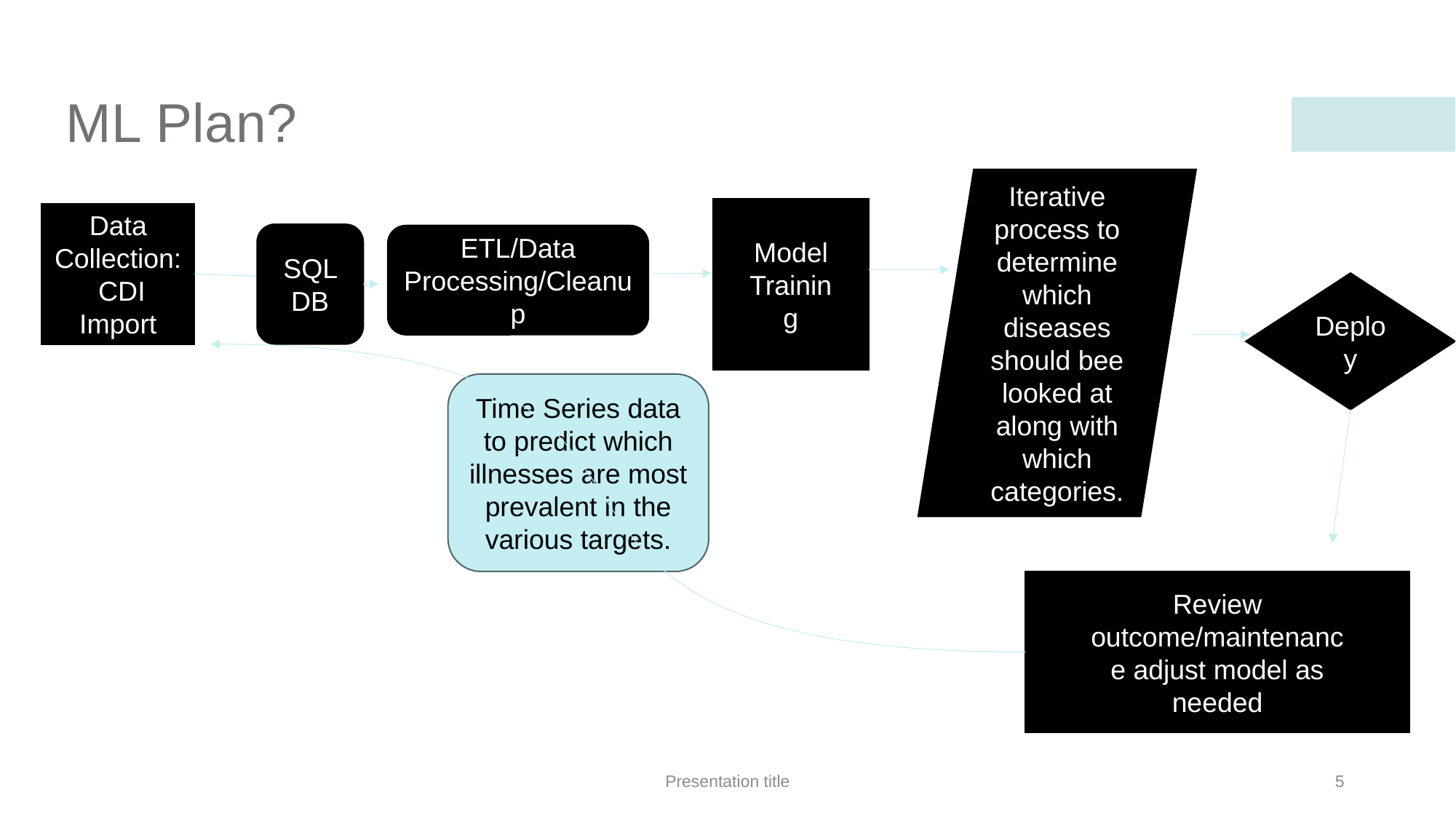

# ML Plan?
Iterative process to determine which diseases should bee looked at along with which categories.
Model Training
Data Collection:  CDI Import
SQL DB
ETL/Data Processing/Cleanup
Deploy
Time Series data to predict which illnesses are most prevalent in the various targets.
Review outcome/maintenance adjust model as needed
Presentation title
5